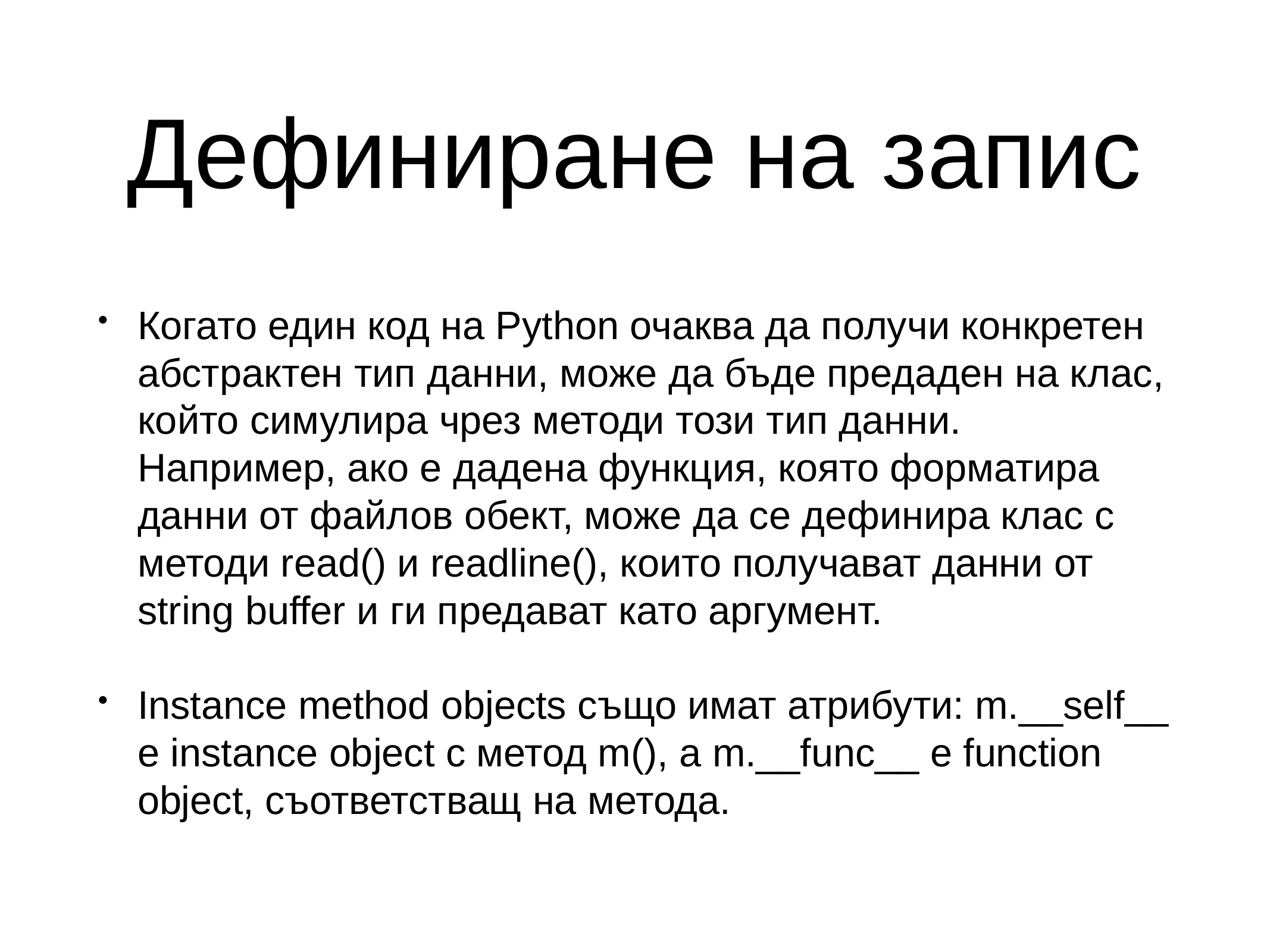

# Дефиниране на запис
Когато един код на Python очаква да получи конкретен абстрактен тип данни, може да бъде предаден на клас, който симулира чрез методи този тип данни. Например, ако е дадена функция, която форматира данни от файлов обект, може да се дефинира клас с методи read() и readline(), които получават данни от string buffer и ги предават като аргумент.
Instance method objects също имат атрибути: m.__self__ е instance object с метод m(), а m.__func__ е function object, съответстващ на метода.